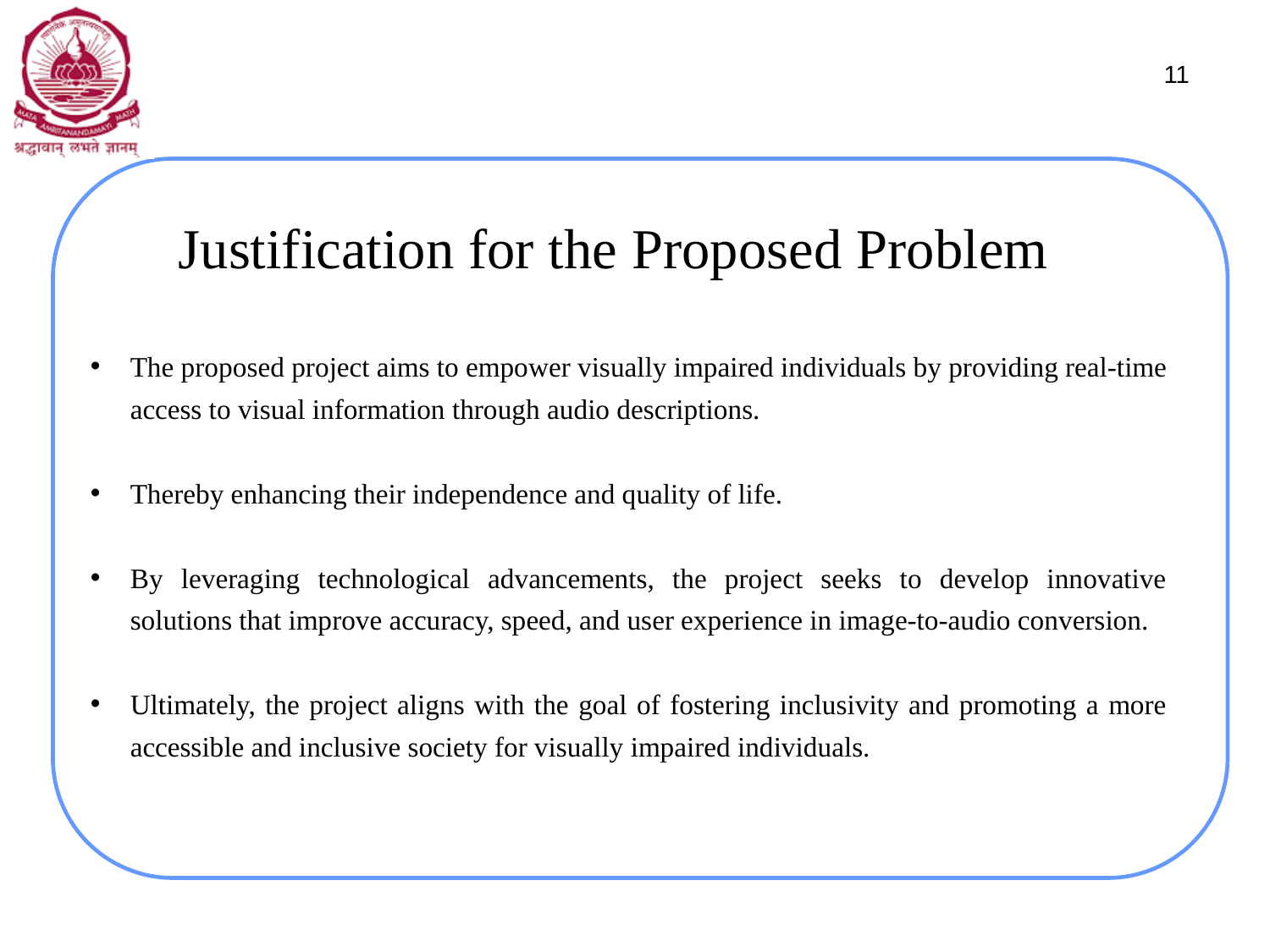

11
# Justification for the Proposed Problem
The proposed project aims to empower visually impaired individuals by providing real-time access to visual information through audio descriptions.

Thereby enhancing their independence and quality of life.

By leveraging technological advancements, the project seeks to develop innovative solutions that improve accuracy, speed, and user experience in image-to-audio conversion.

Ultimately, the project aligns with the goal of fostering inclusivity and promoting a more accessible and inclusive society for visually impaired individuals.